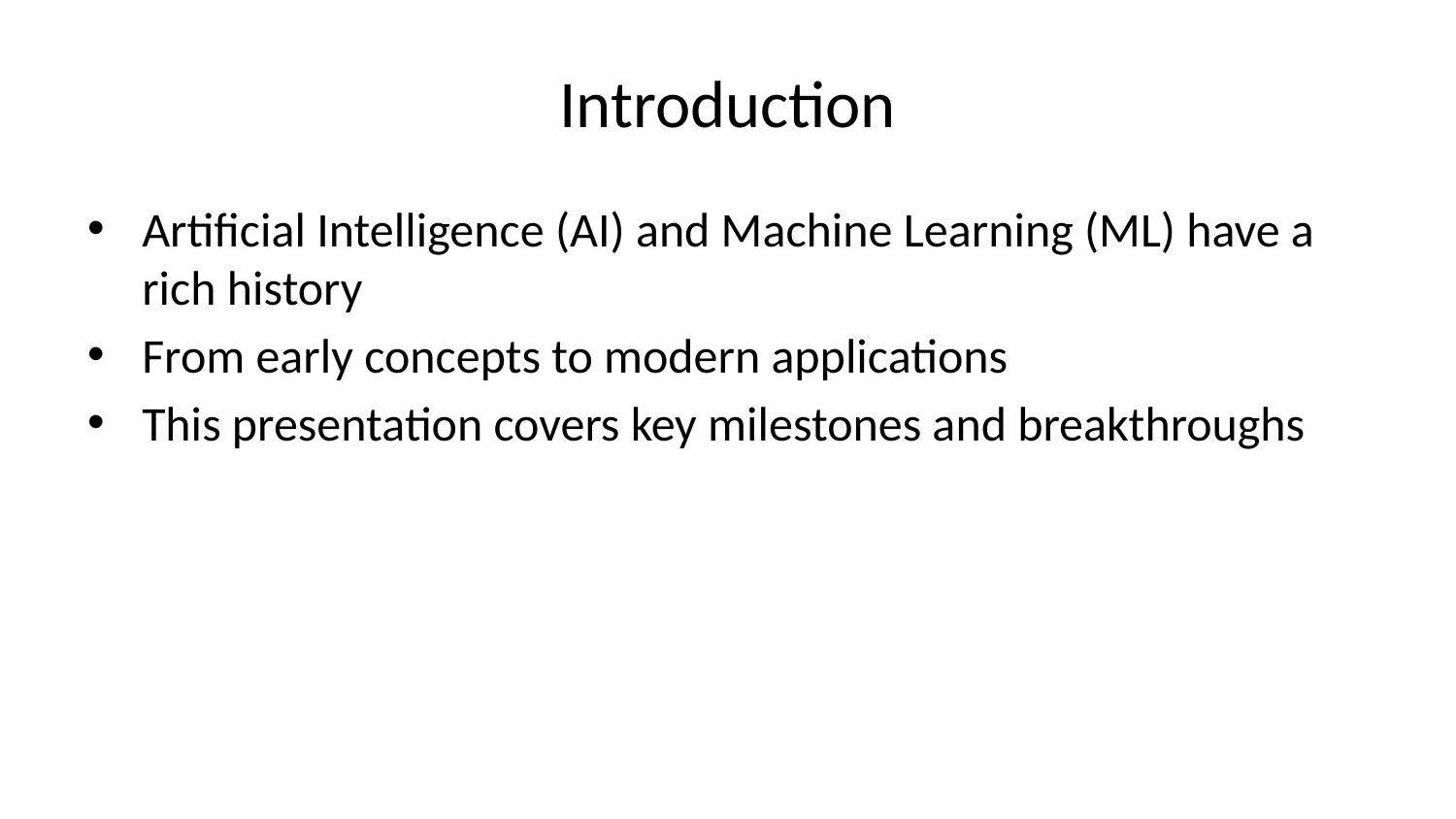

# Introduction
Artificial Intelligence (AI) and Machine Learning (ML) have a rich history
From early concepts to modern applications
This presentation covers key milestones and breakthroughs